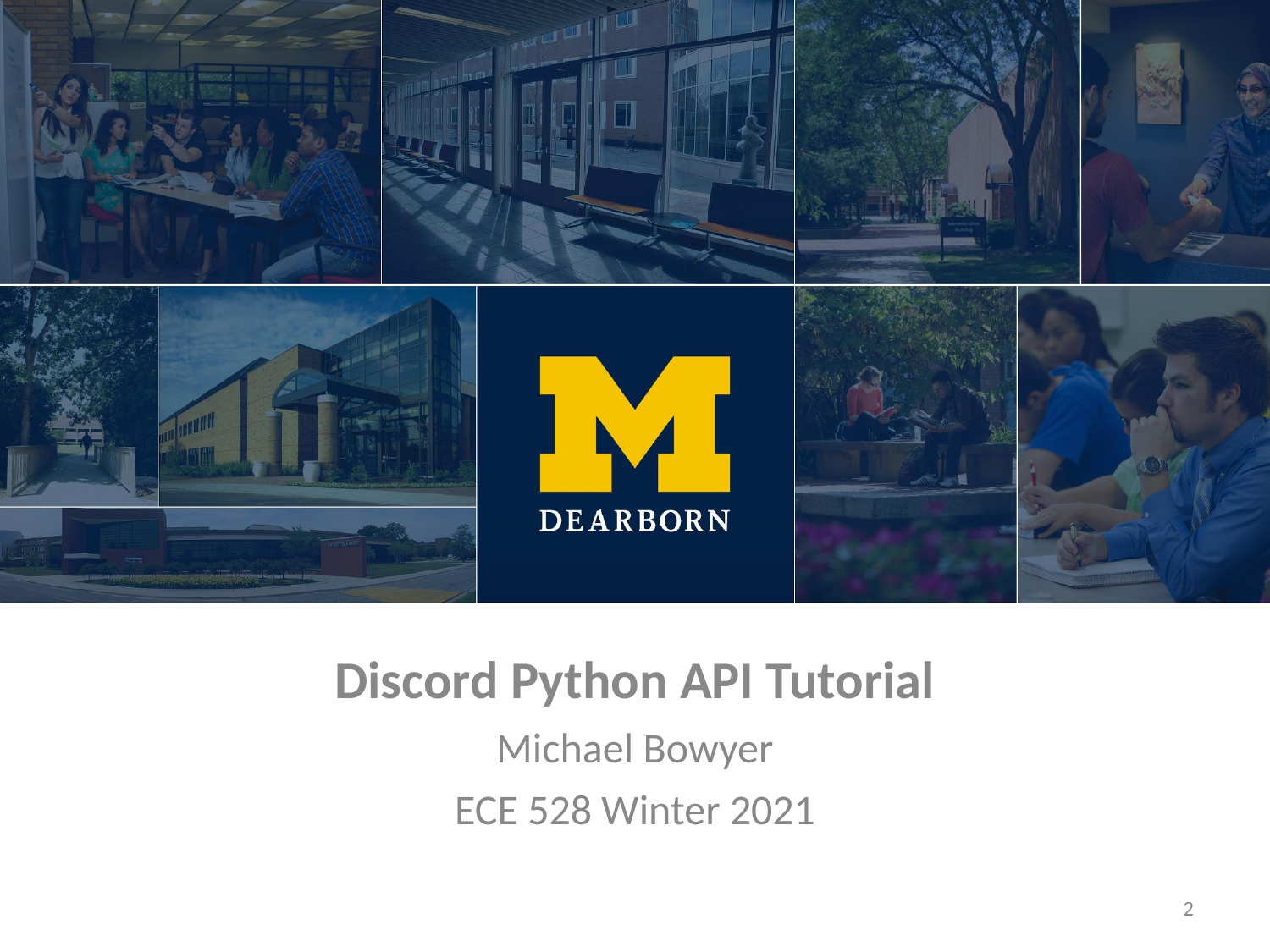

Discord Python API Tutorial
Michael Bowyer
ECE 528 Winter 2021

2